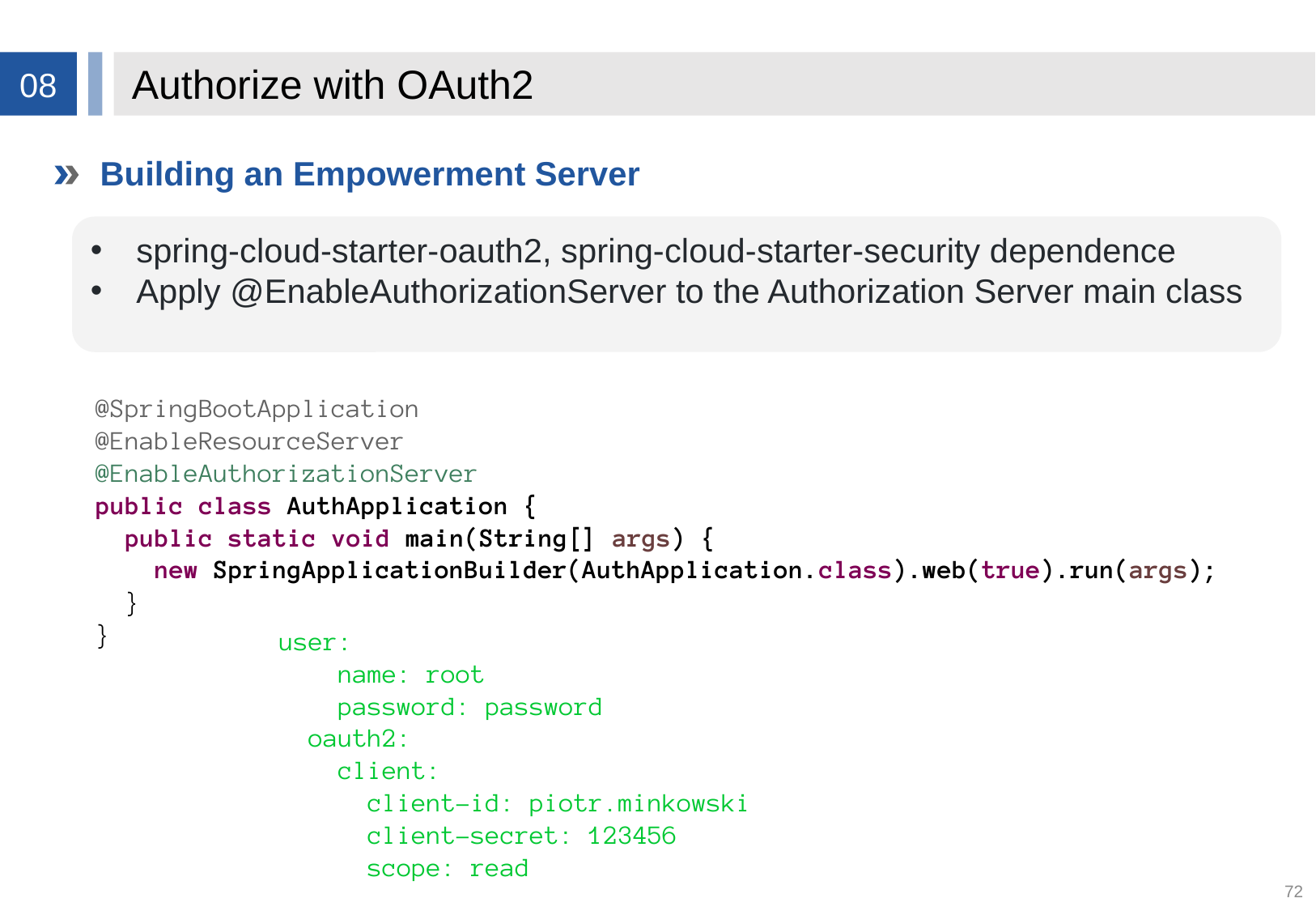

# Authorize with OAuth2
08
Building an Empowerment Server

spring-cloud-starter-oauth2, spring-cloud-starter-security dependence
Apply @EnableAuthorizationServer to the Authorization Server main class
@SpringBootApplication
@EnableResourceServer
@EnableAuthorizationServer
public class AuthApplication {
  public static void main(String[] args) {
    new SpringApplicationBuilder(AuthApplication.class).web(true).run(args);
  }
}
user:
    name: root
    password: password
  oauth2:
    client:
      client-id: piotr.minkowski
      client-secret: 123456
      scope: read
72